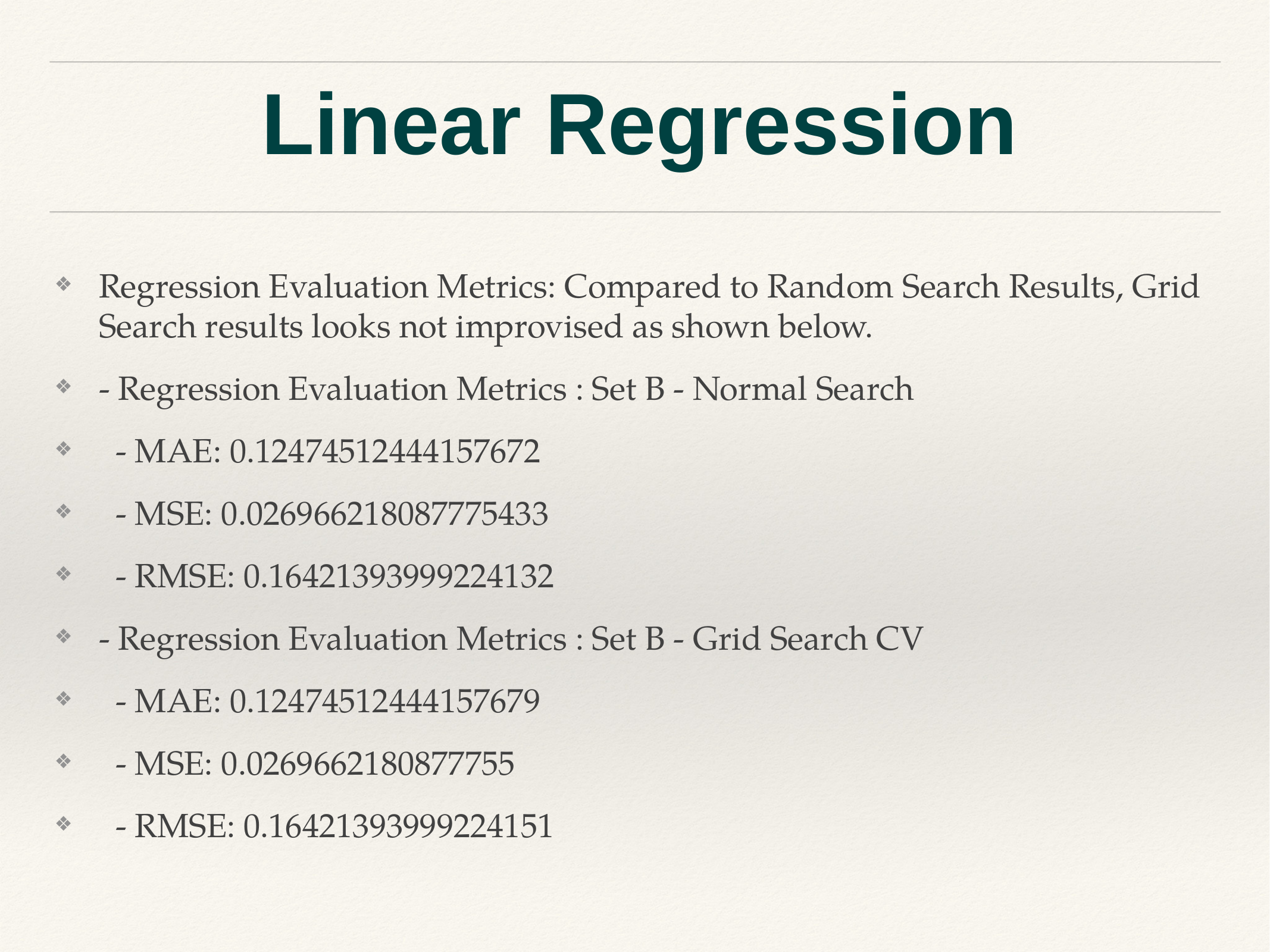

# Linear Regression
Regression Evaluation Metrics: Compared to Random Search Results, Grid Search results looks not improvised as shown below.
- Regression Evaluation Metrics : Set B - Normal Search
  - MAE: 0.12474512444157672
  - MSE: 0.026966218087775433
  - RMSE: 0.16421393999224132
- Regression Evaluation Metrics : Set B - Grid Search CV
  - MAE: 0.12474512444157679
  - MSE: 0.0269662180877755
  - RMSE: 0.16421393999224151